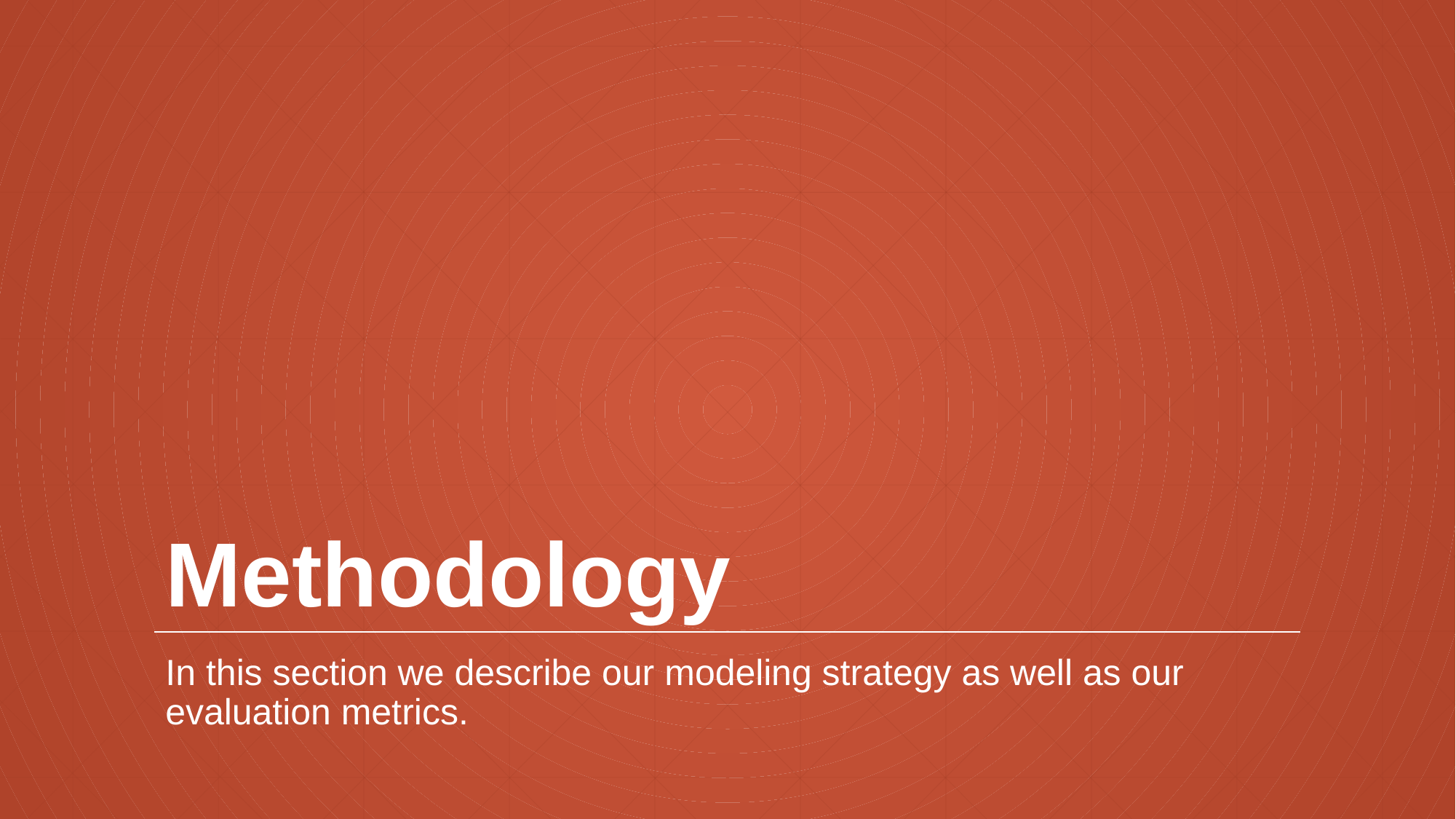

# Methodology
In this section we describe our modeling strategy as well as our evaluation metrics.